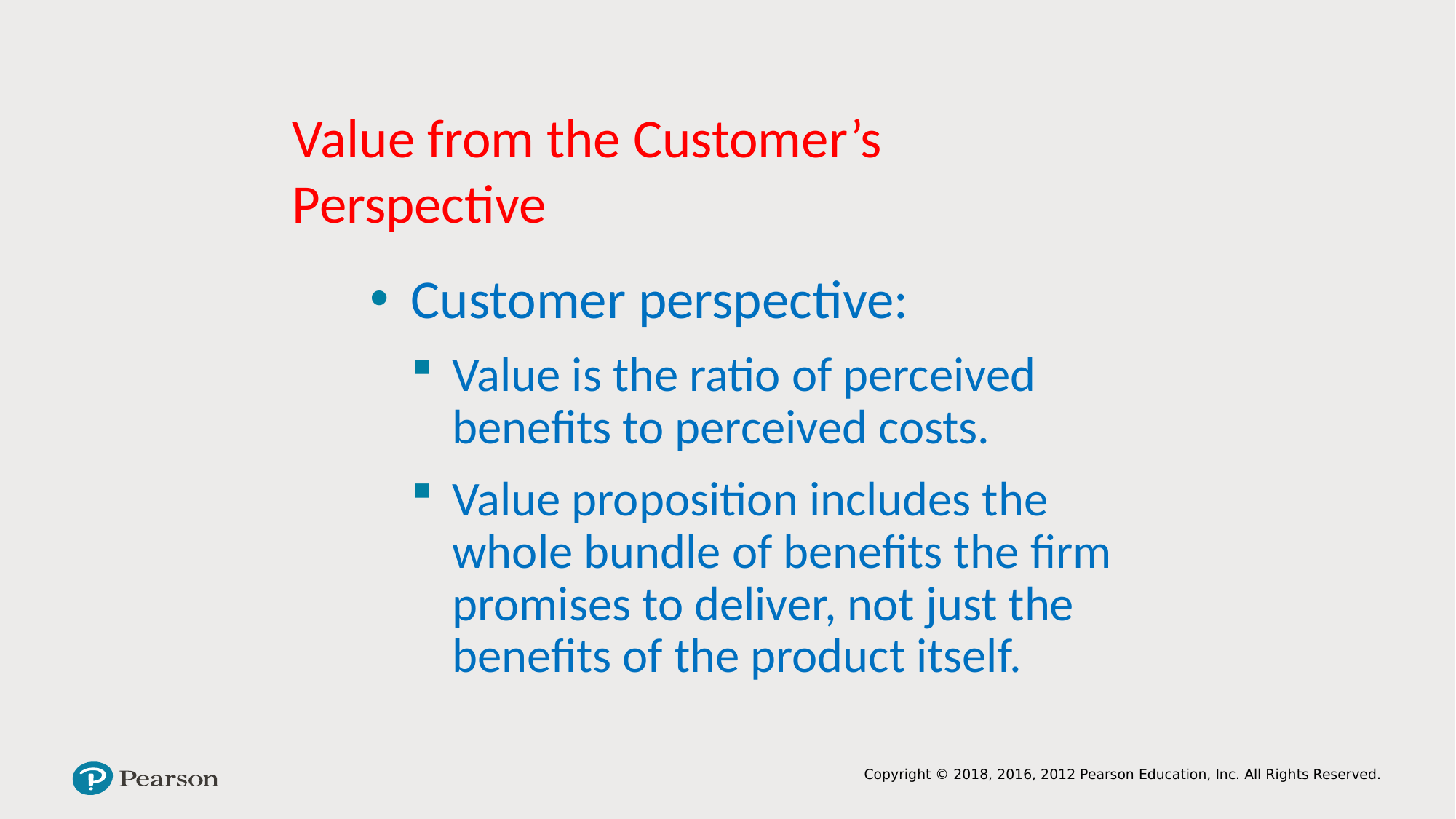

# Value from the Customer’s Perspective
Customer perspective:
Value is the ratio of perceived benefits to perceived costs.
Value proposition includes the whole bundle of benefits the firm promises to deliver, not just the benefits of the product itself.